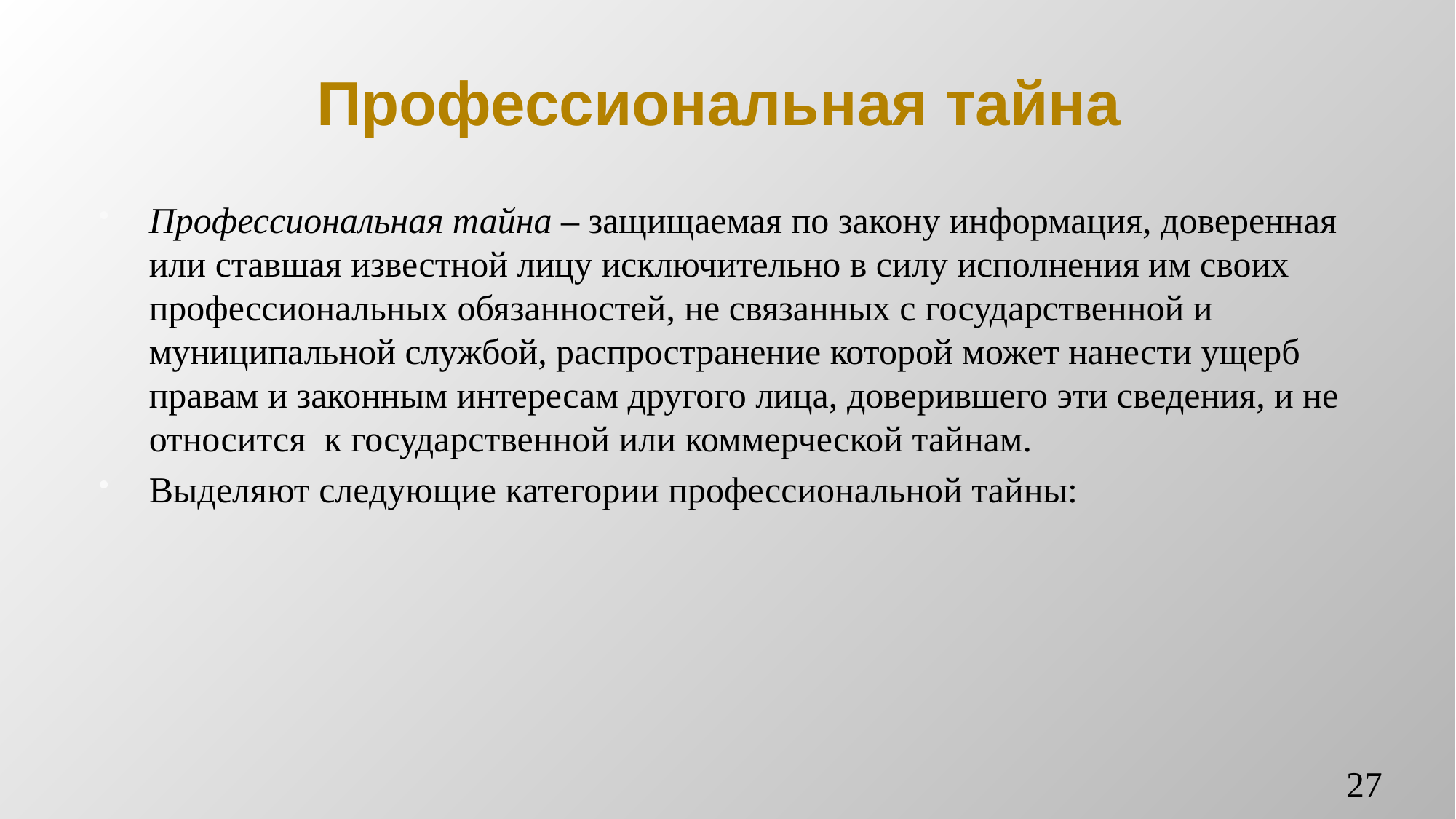

# Профессиональная тайна
Профессиональная тайна – защищаемая по закону информация, доверенная или ставшая известной лицу исключительно в силу исполнения им своих профессиональных обязанностей, не связанных с государственной и муниципальной службой, распространение которой может нанести ущерб правам и законным интересам другого лица, доверившего эти сведения, и не относится  к государственной или коммерческой тайнам.
Выделяют следующие категории профессиональной тайны:

27